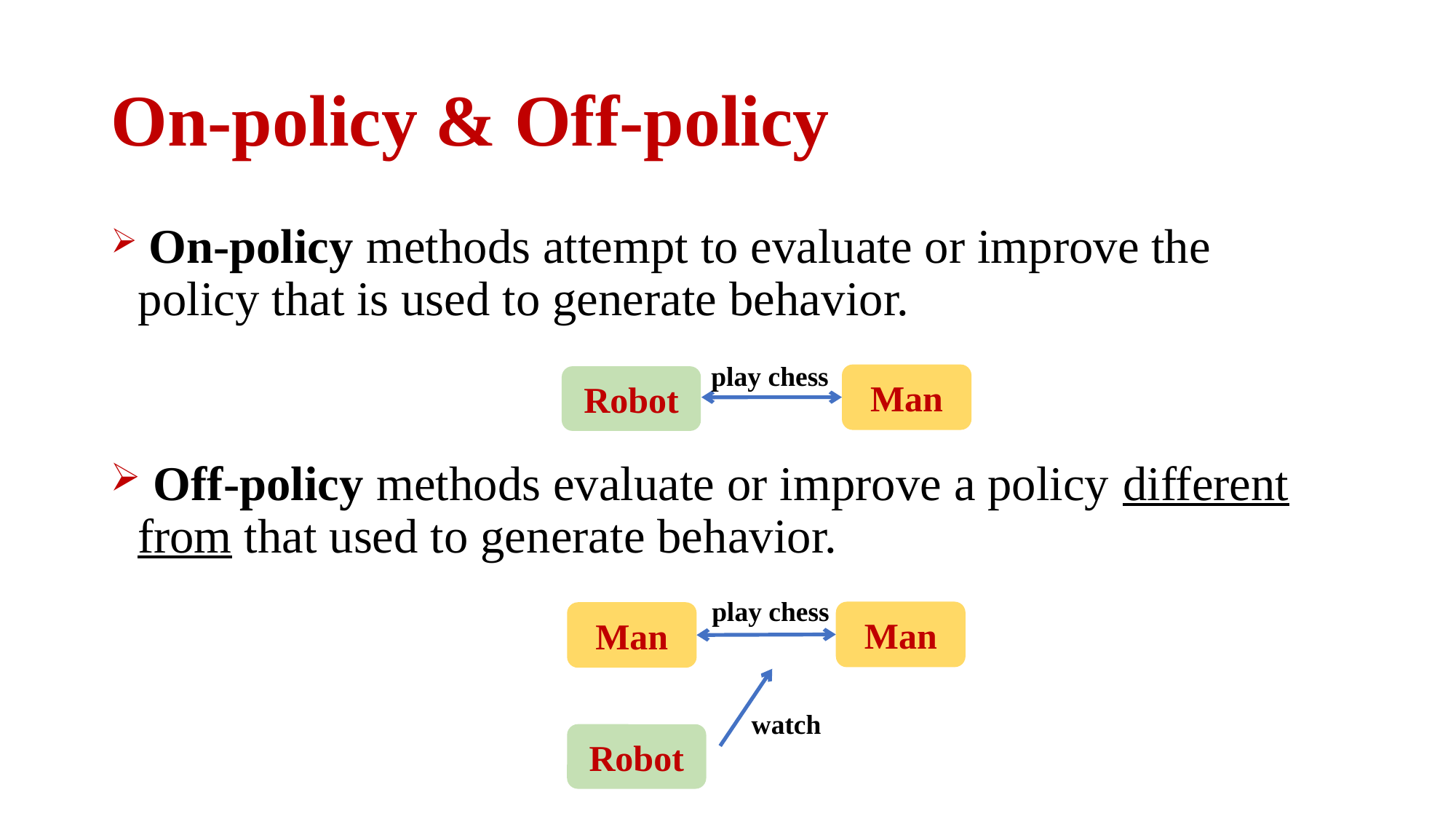

# On-policy & Off-policy
 On-policy methods attempt to evaluate or improve the policy that is used to generate behavior.
play chess
Man
Robot
 Off-policy methods evaluate or improve a policy different from that used to generate behavior.
play chess
Man
Man
watch
Robot